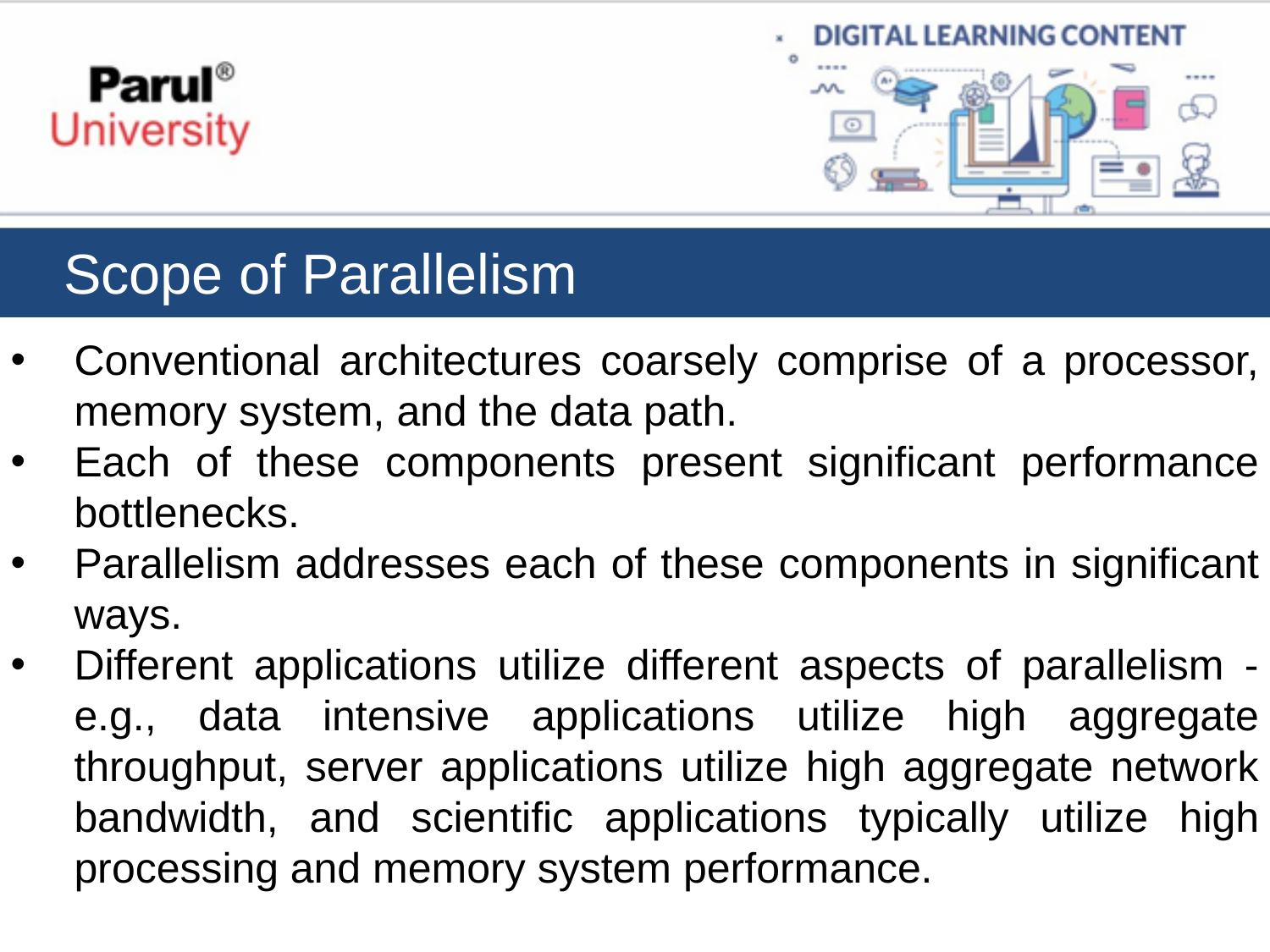

Scope of Parallelism
Conventional architectures coarsely comprise of a processor, memory system, and the data path.
Each of these components present significant performance bottlenecks.
Parallelism addresses each of these components in significant ways.
Different applications utilize different aspects of parallelism - e.g., data intensive applications utilize high aggregate throughput, server applications utilize high aggregate network bandwidth, and scientific applications typically utilize high processing and memory system performance.